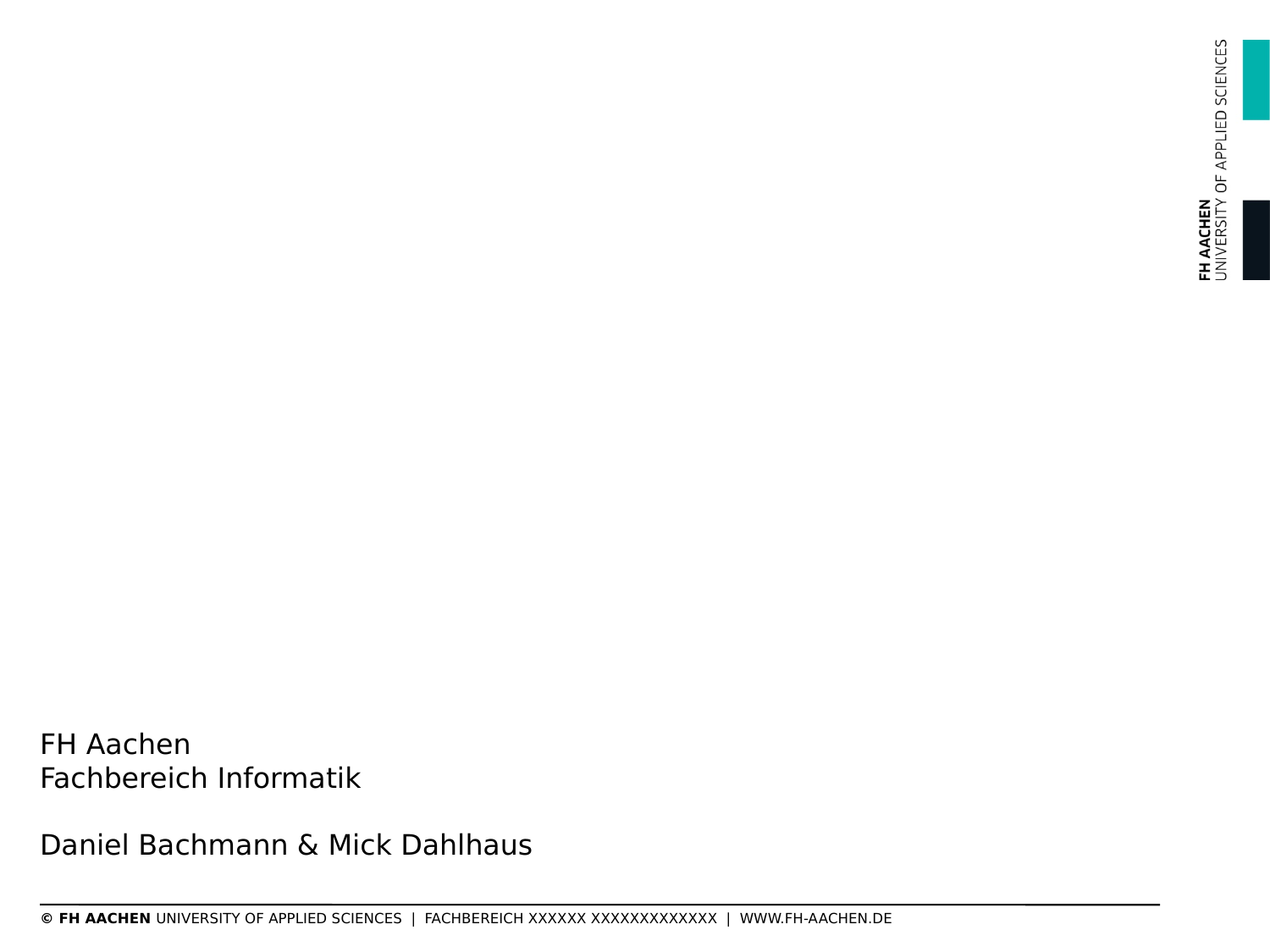

# FH Aachen Fachbereich Informatik Daniel Bachmann & Mick Dahlhaus
© FH AACHEN UNIVERSITY OF APPLIED SCIENCES  |  FACHBEREICH XXXXXX XXXXXXXXXXXXX  |  WWW.FH-AACHEN.DE